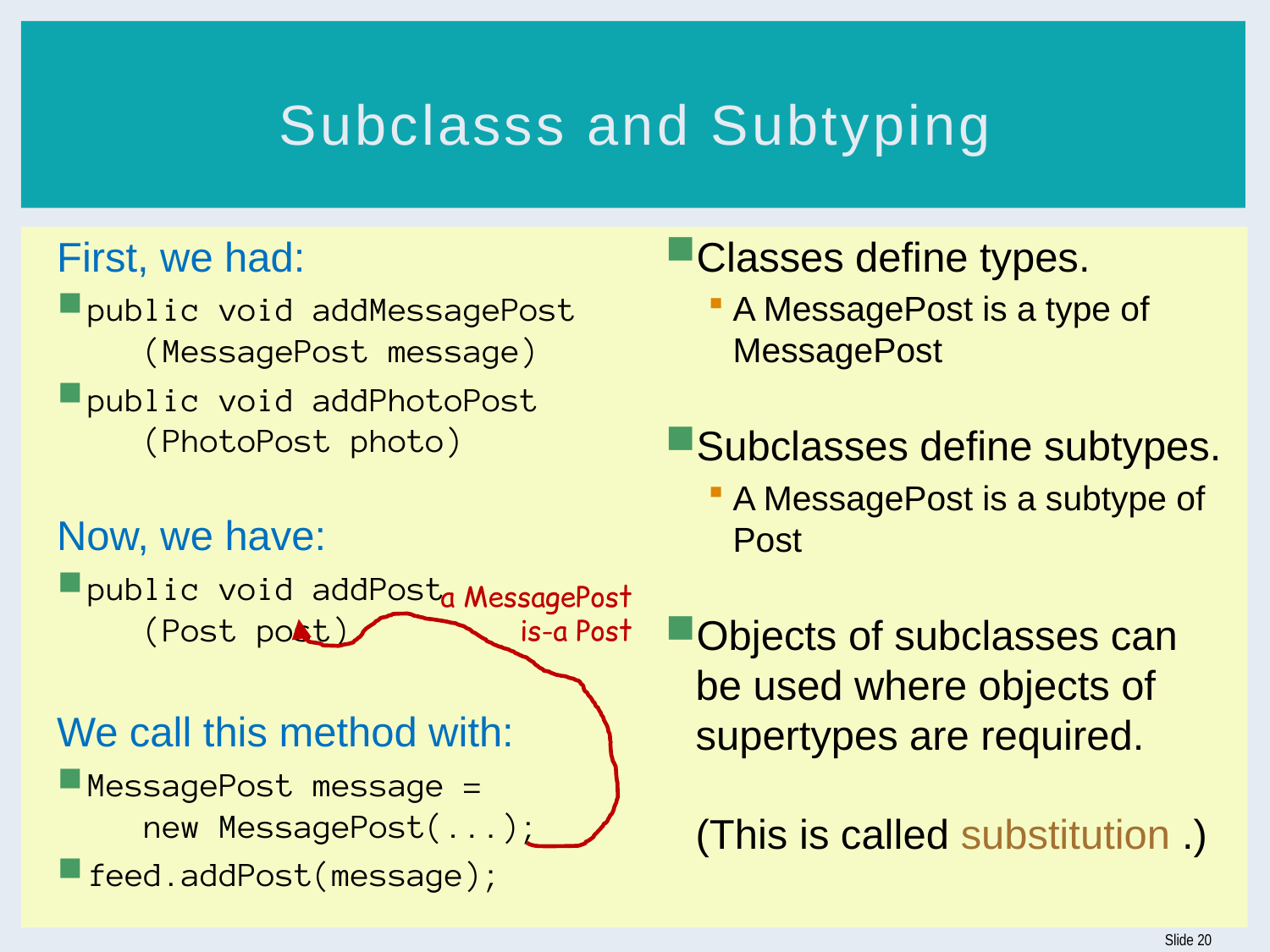

# Subclasss and Subtyping
First, we had:
public void addMessagePost
   (MessagePost message)
public void addPhotoPost
   (PhotoPost photo)
Now, we have:
public void addPost
   (Post post)

We call this method with:
MessagePost message =
   new MessagePost(...);
feed.addPost(message);

Classes define types.
A MessagePost is a type of MessagePost
Subclasses define subtypes.
A MessagePost is a subtype of Post
Objects of subclasses can be used where objects of supertypes are required.
(This is called substitution .)

a MessagePost is-a Post